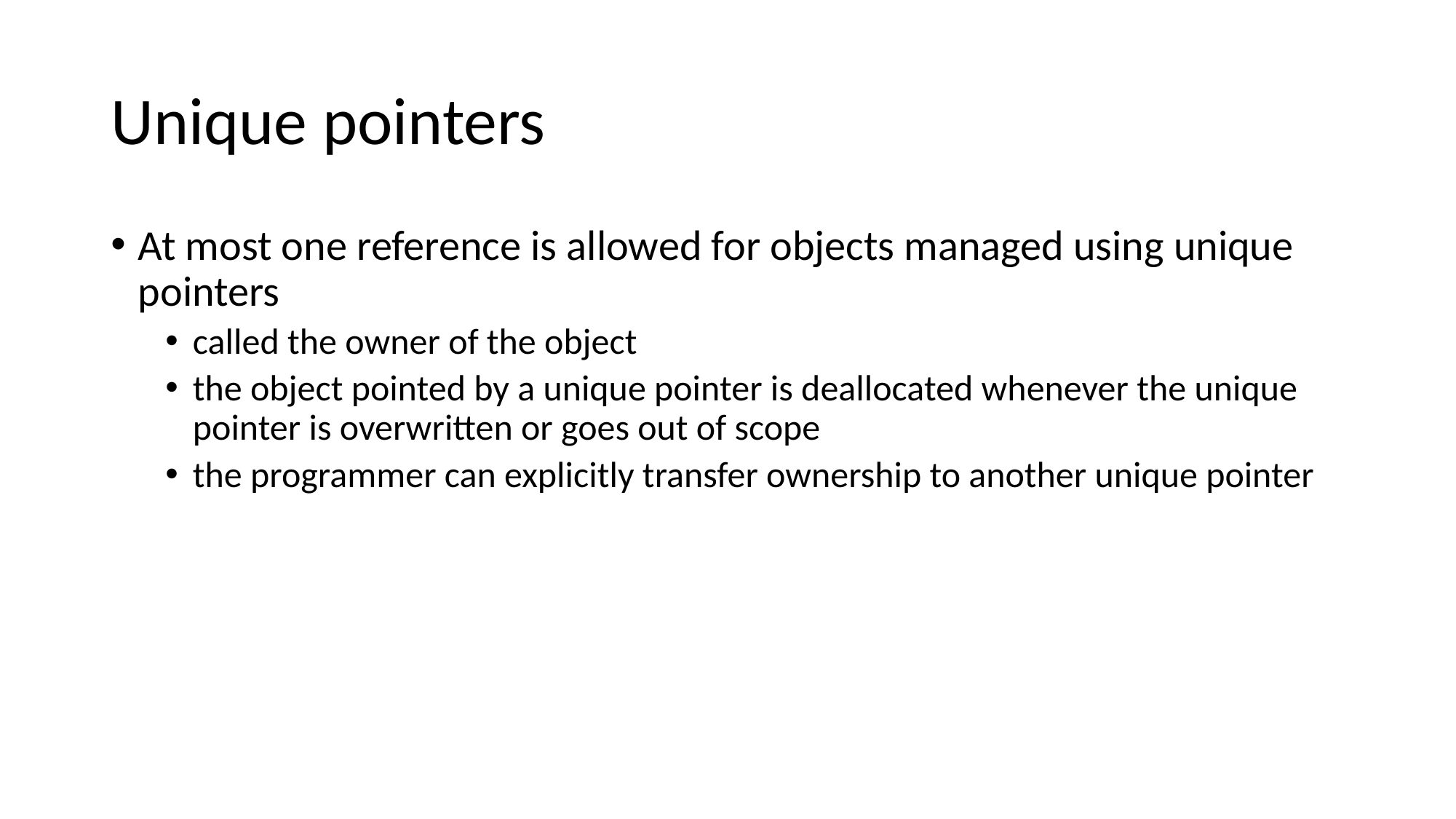

# Unique pointers
At most one reference is allowed for objects managed using unique pointers
called the owner of the object
the object pointed by a unique pointer is deallocated whenever the unique pointer is overwritten or goes out of scope
the programmer can explicitly transfer ownership to another unique pointer